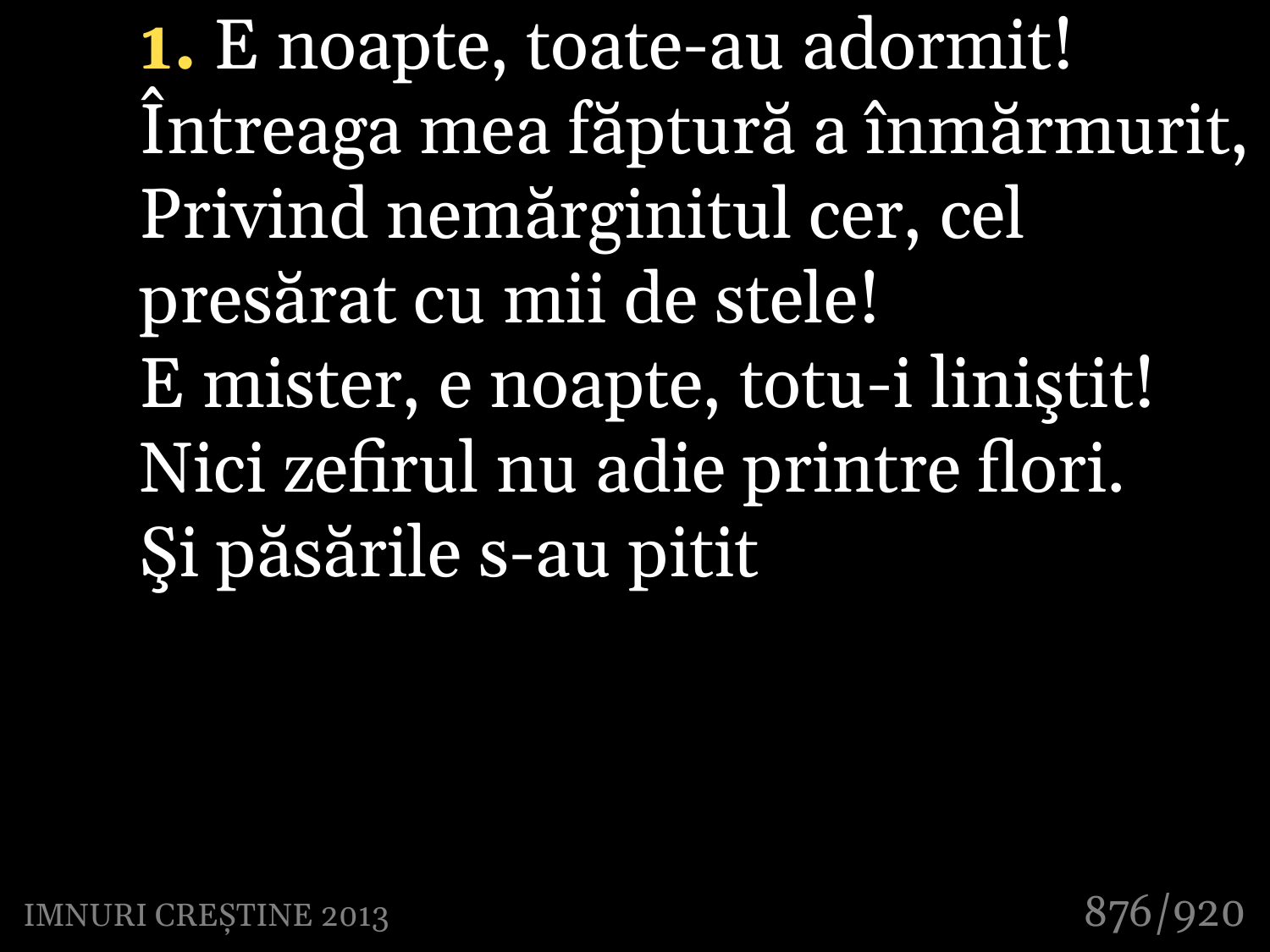

1. E noapte, toate-au adormit!
Întreaga mea făptură a înmărmurit,
Privind nemărginitul cer, cel presărat cu mii de stele!
E mister, e noapte, totu-i liniştit!
Nici zefirul nu adie printre flori.
Şi păsările s-au pitit
876/920
IMNURI CREȘTINE 2013